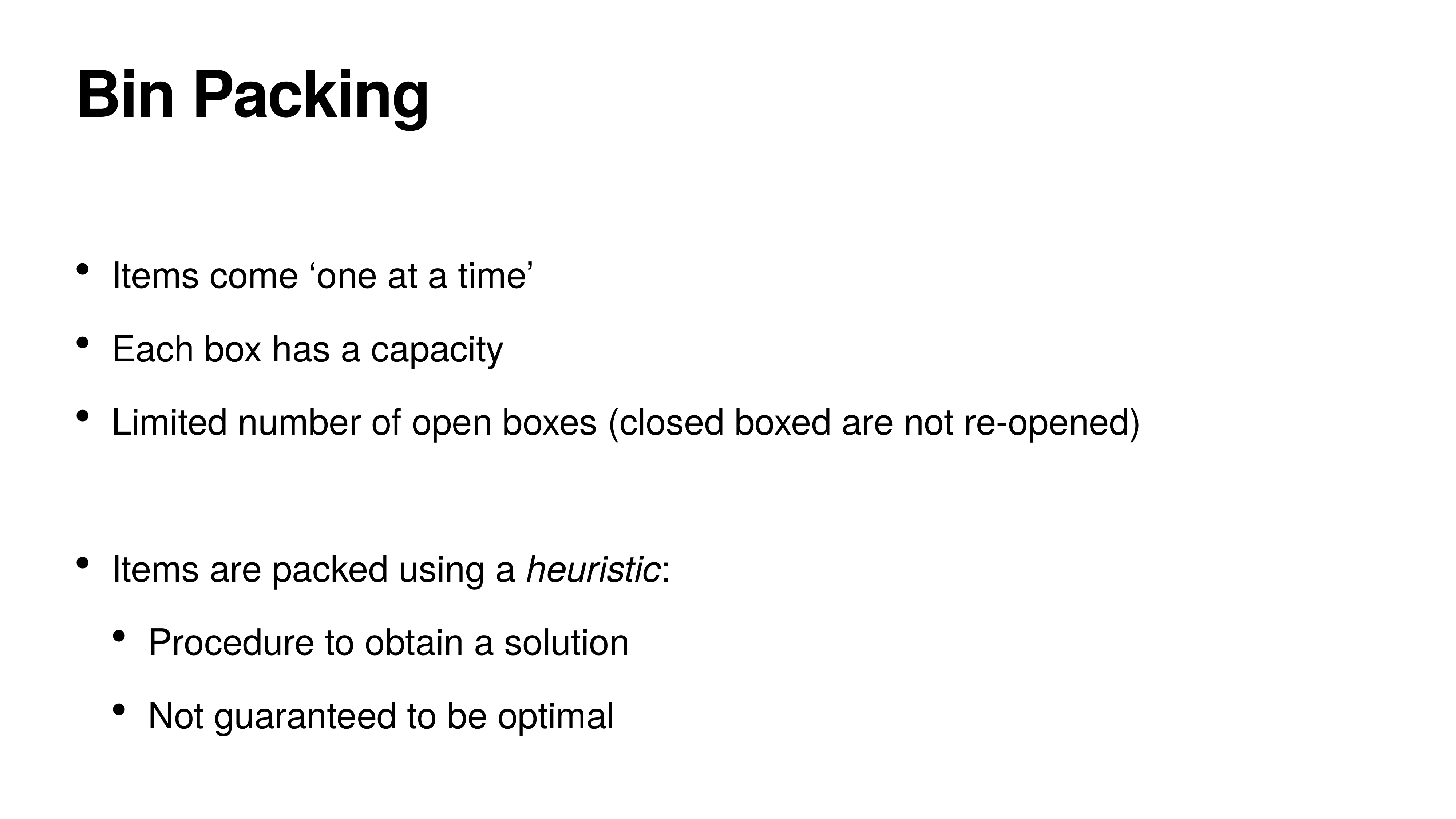

# Bin Packing

Items come ‘one at a time’
Each box has a capacity
Limited number of open boxes (closed boxed are not re-opened)

Items are packed using a heuristic:
Procedure to obtain a solution
Not guaranteed to be optimal